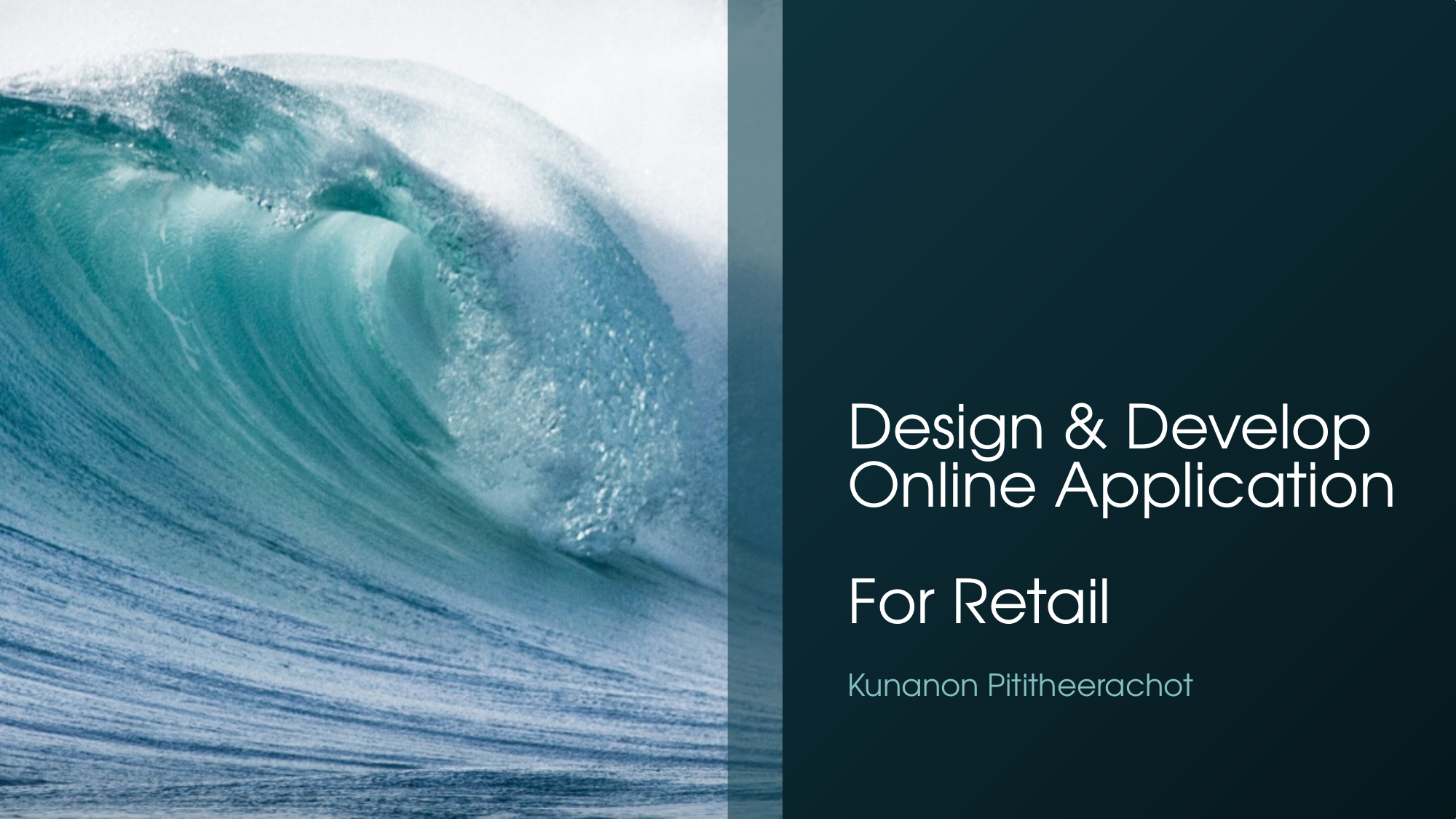

# Design & Develop Online Application For Retail
Kunanon Pititheerachot